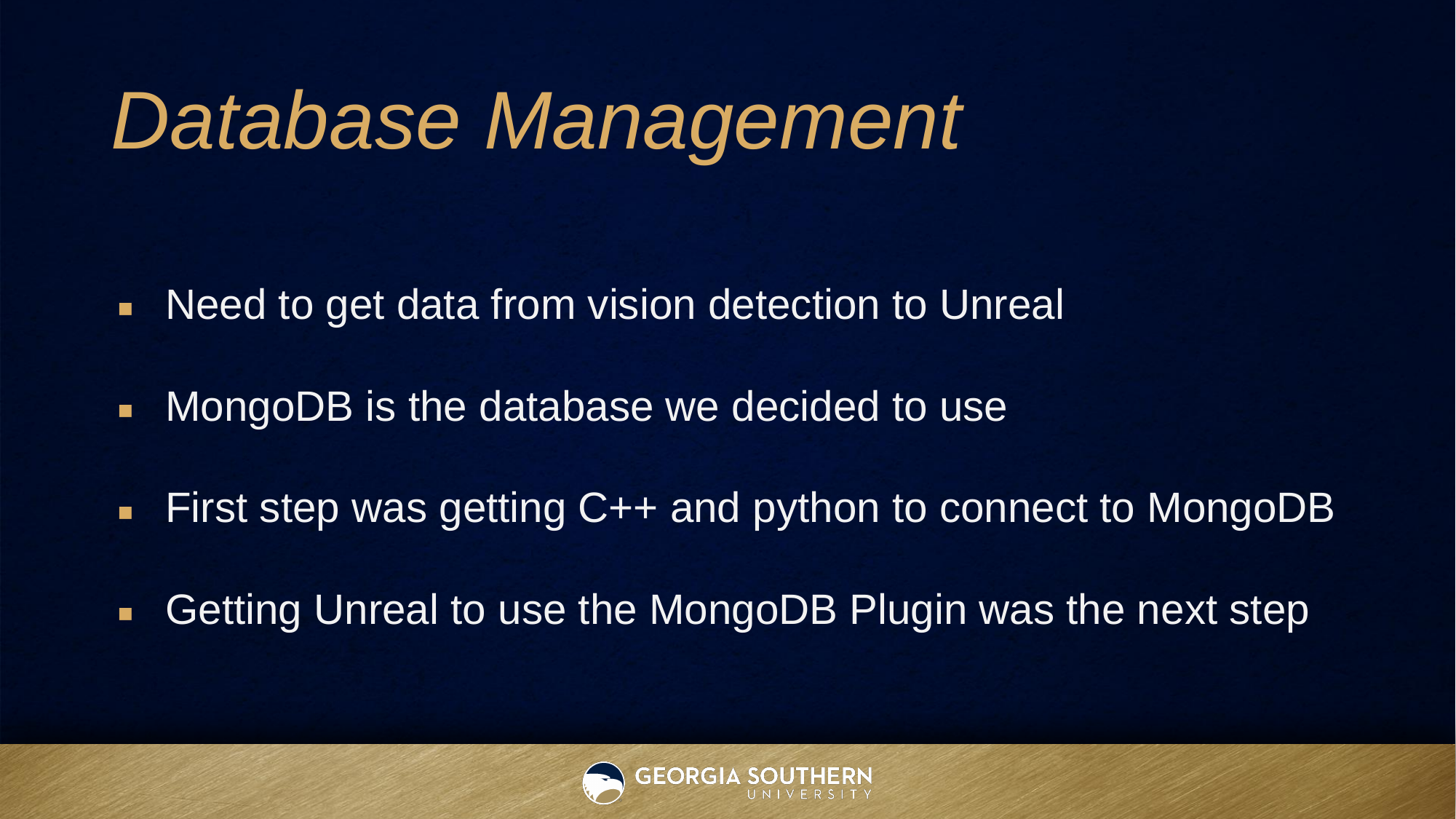

# Database Management
Need to get data from vision detection to Unreal
MongoDB is the database we decided to use
First step was getting C++ and python to connect to MongoDB
Getting Unreal to use the MongoDB Plugin was the next step